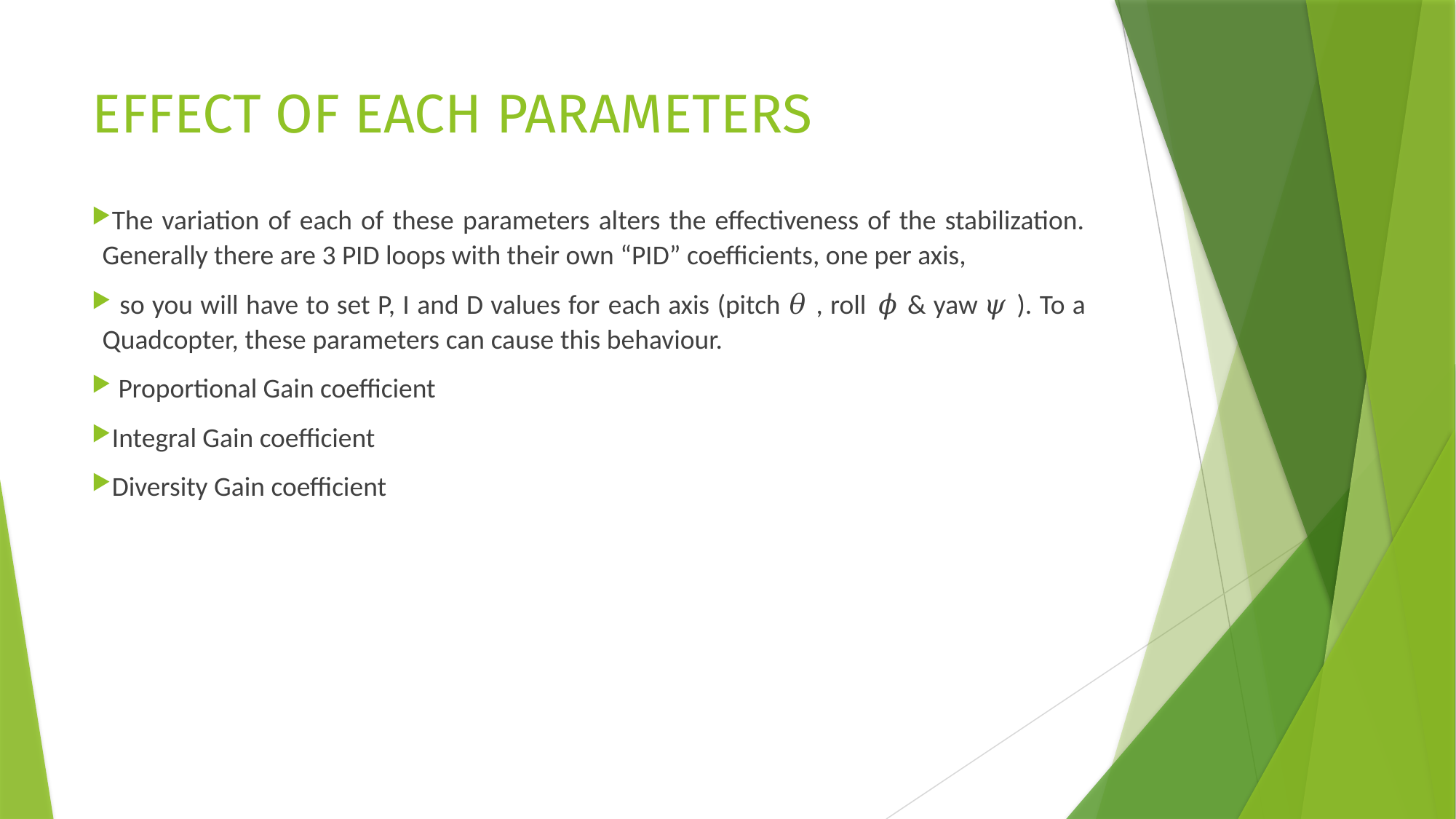

# EFFECT OF EACH PARAMETERS
The variation of each of these parameters alters the effectiveness of the stabilization. Generally there are 3 PID loops with their own “PID” coefficients, one per axis,
 so you will have to set P, I and D values for each axis (pitch 𝜃 , roll 𝜙 & yaw 𝜓 ). To a Quadcopter, these parameters can cause this behaviour.
 Proportional Gain coefficient
Integral Gain coefficient
Diversity Gain coefficient